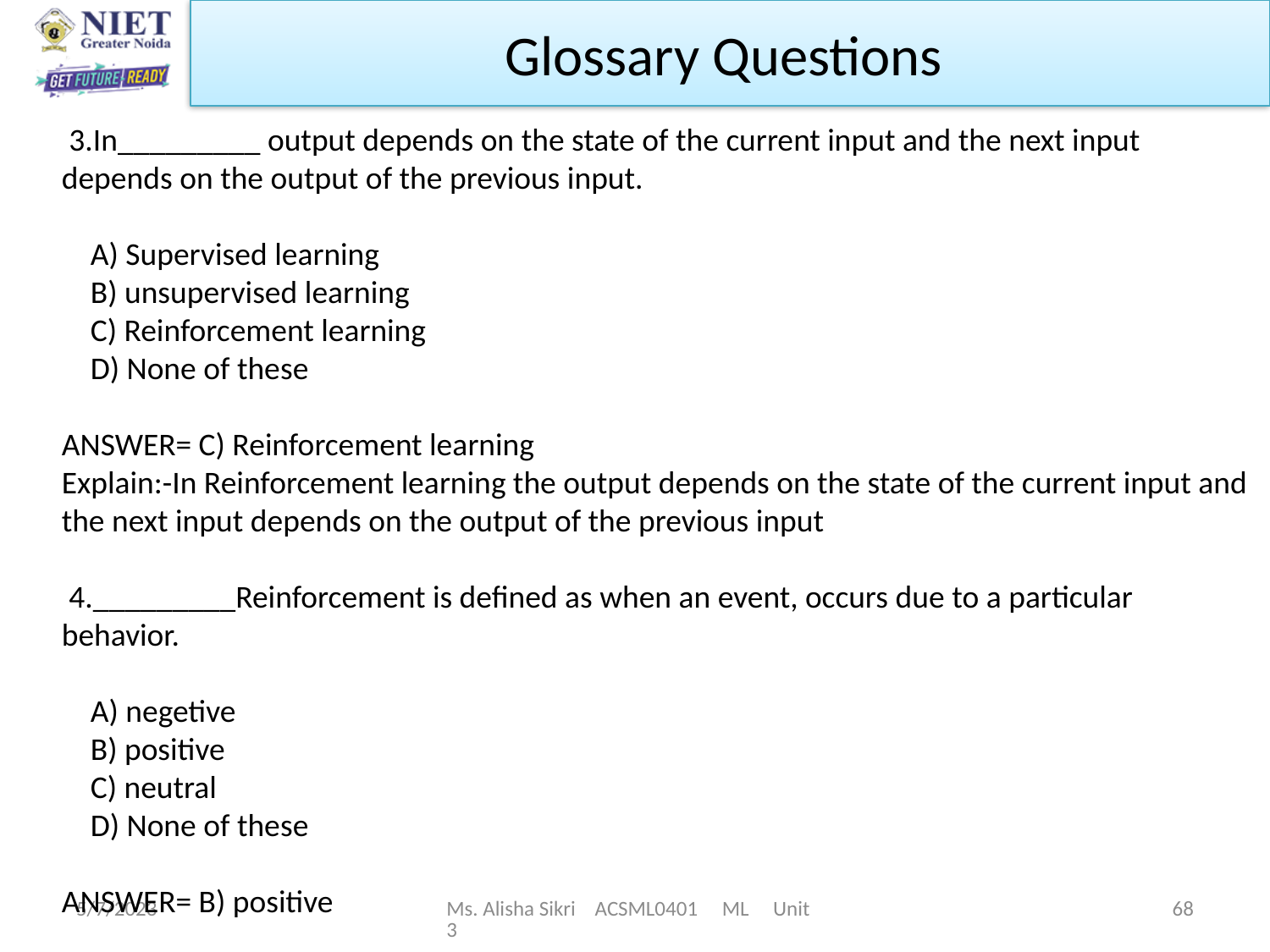

Glossary Questions
 3.In_________ output depends on the state of the current input and the next input depends on the output of the previous input.

    A) Supervised learning
    B) unsupervised learning
    C) Reinforcement learning
    D) None of these

ANSWER= C) Reinforcement learning
Explain:-In Reinforcement learning the output depends on the state of the current input and the next input depends on the output of the previous input

 4._________Reinforcement is defined as when an event, occurs due to a particular behavior.

    A) negetive
    B) positive
    C) neutral
    D) None of these

ANSWER= B) positive
5/7/2023
Ms. Alisha Sikri    ACSML0401     ML     Unit 3
68